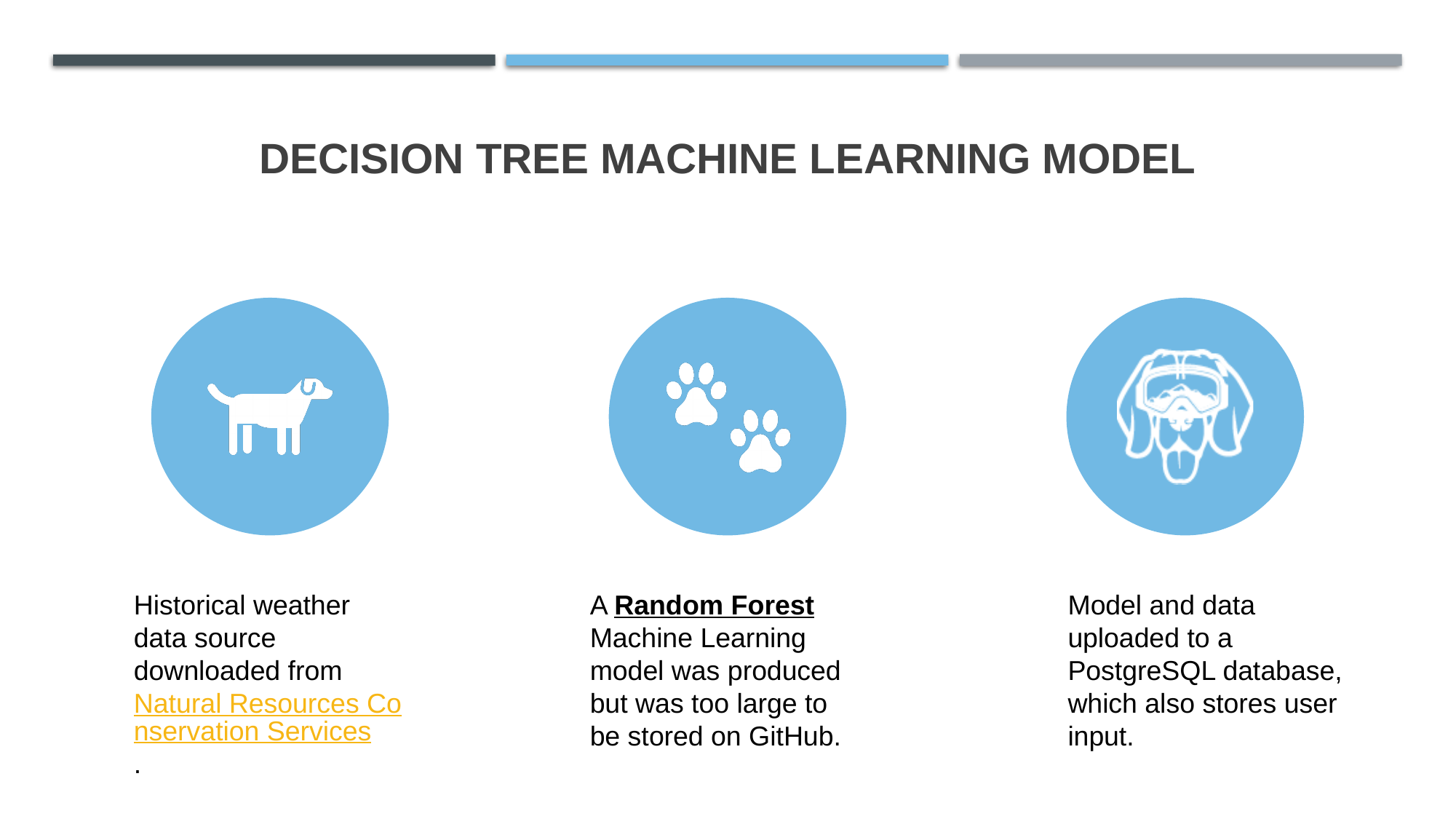

# Decision tree machine learning model

Historical weather data source downloaded from Natural Resources Conservation Services.
A Random Forest Machine Learning model was produced but was too large to be stored on GitHub.
Model and data uploaded to a PostgreSQL database, which also stores user input.